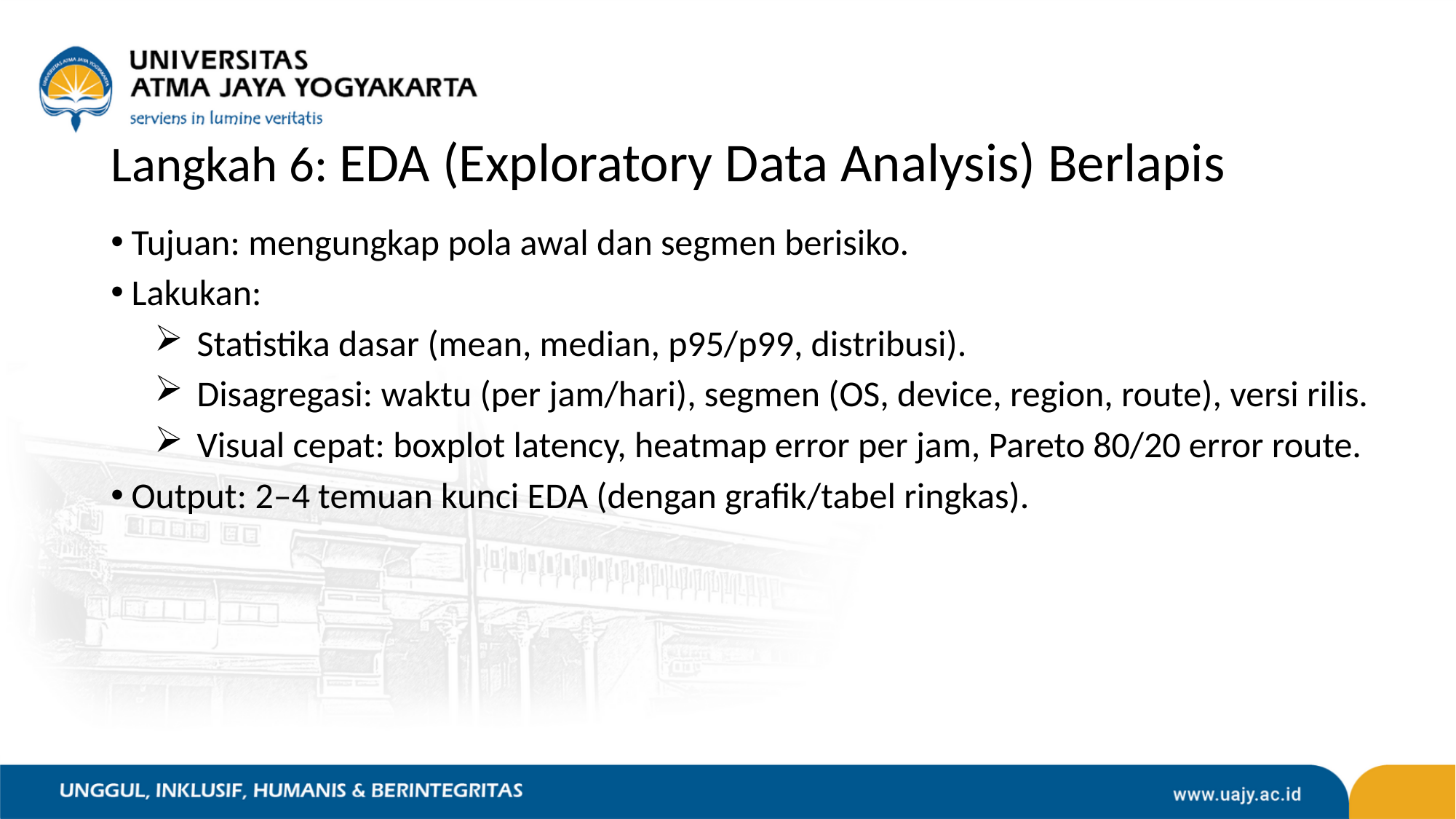

# Langkah 6: EDA (Exploratory Data Analysis) Berlapis
Tujuan: mengungkap pola awal dan segmen berisiko.
Lakukan:
Statistika dasar (mean, median, p95/p99, distribusi).
Disagregasi: waktu (per jam/hari), segmen (OS, device, region, route), versi rilis.
Visual cepat: boxplot latency, heatmap error per jam, Pareto 80/20 error route.
Output: 2–4 temuan kunci EDA (dengan grafik/tabel ringkas).